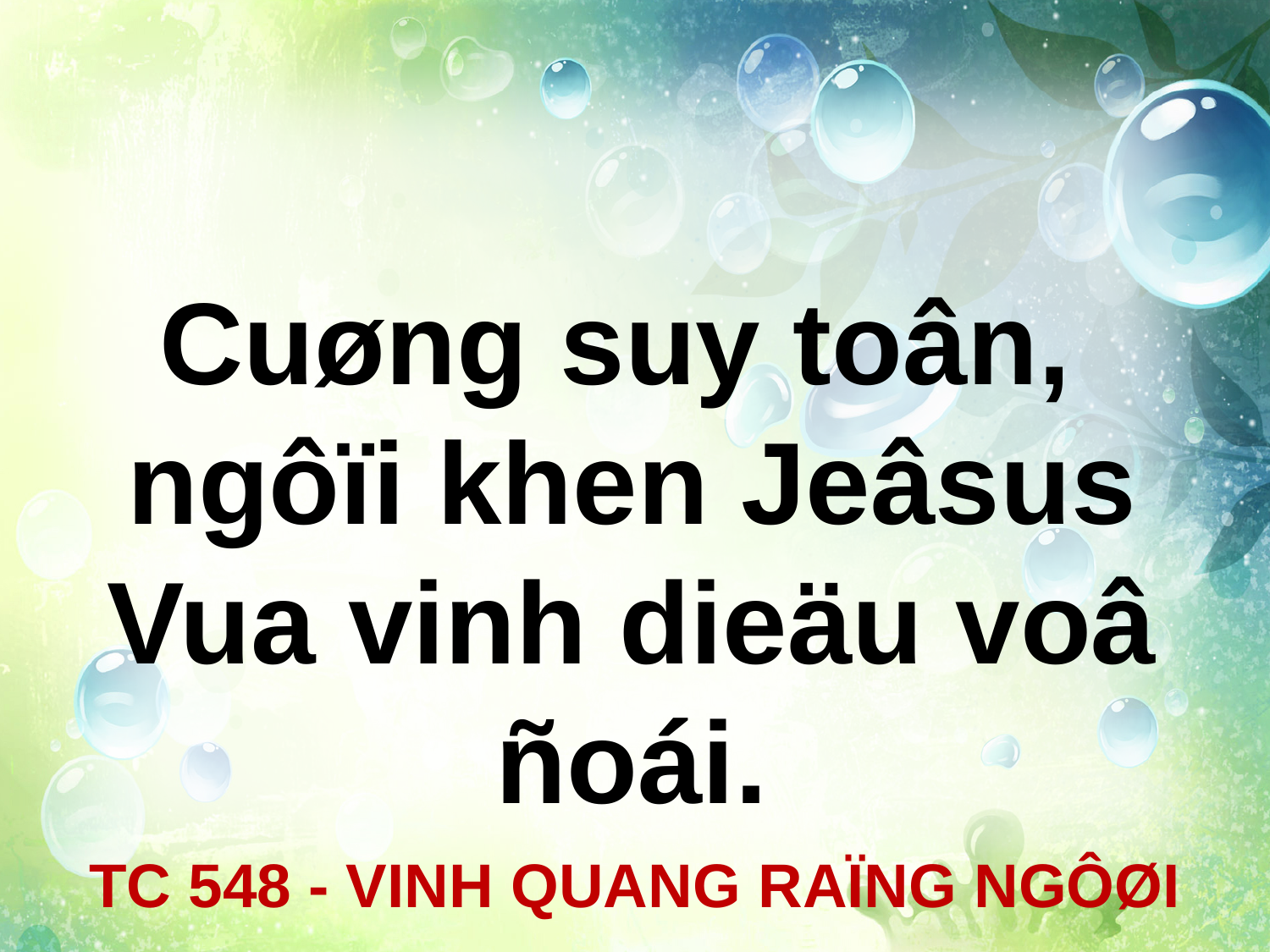

Cuøng suy toân,
ngôïi khen Jeâsus Vua vinh dieäu voâ ñoái.
TC 548 - VINH QUANG RAÏNG NGÔØI